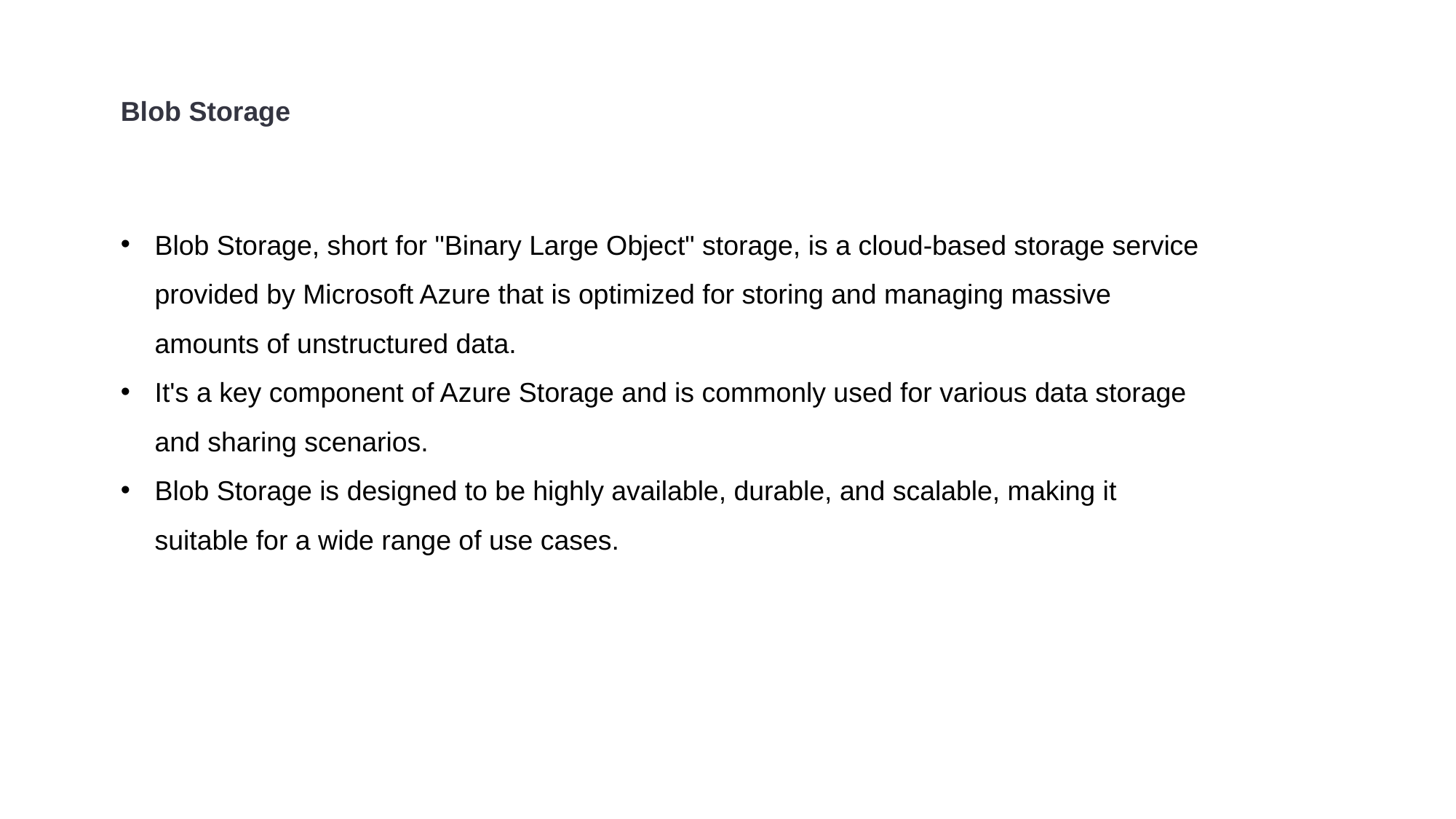

Blob Storage
Blob Storage, short for "Binary Large Object" storage, is a cloud-based storage service provided by Microsoft Azure that is optimized for storing and managing massive amounts of unstructured data.
It's a key component of Azure Storage and is commonly used for various data storage and sharing scenarios.
Blob Storage is designed to be highly available, durable, and scalable, making it suitable for a wide range of use cases.